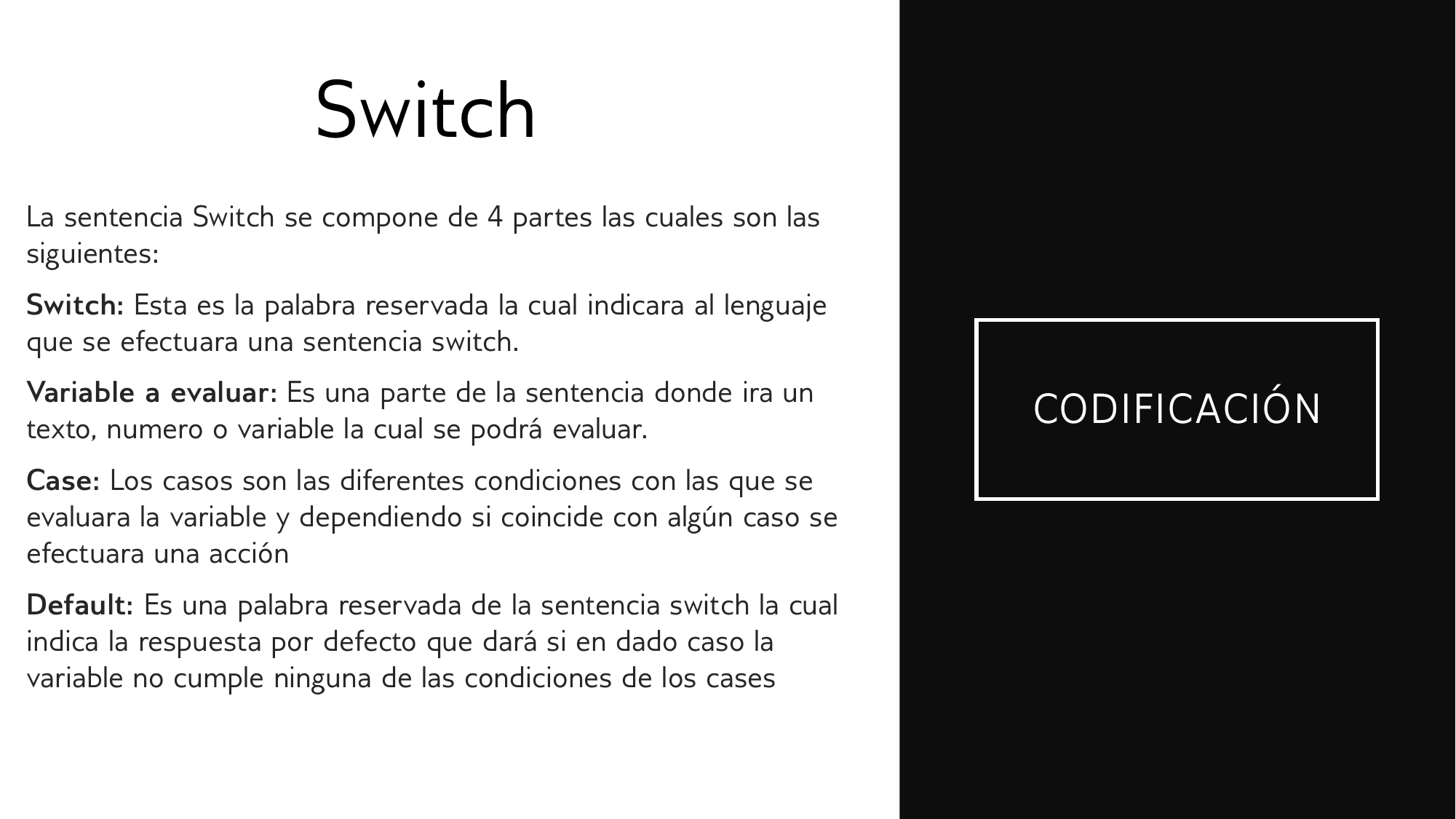

Switch
La sentencia Switch se compone de 4 partes las cuales son las siguientes:
Switch: Esta es la palabra reservada la cual indicara al lenguaje que se efectuara una sentencia switch.
Variable a evaluar: Es una parte de la sentencia donde ira un texto, numero o variable la cual se podrá evaluar.
Case: Los casos son las diferentes condiciones con las que se evaluara la variable y dependiendo si coincide con algún caso se efectuara una acción
Default: Es una palabra reservada de la sentencia switch la cual indica la respuesta por defecto que dará si en dado caso la variable no cumple ninguna de las condiciones de los cases

# Codificación